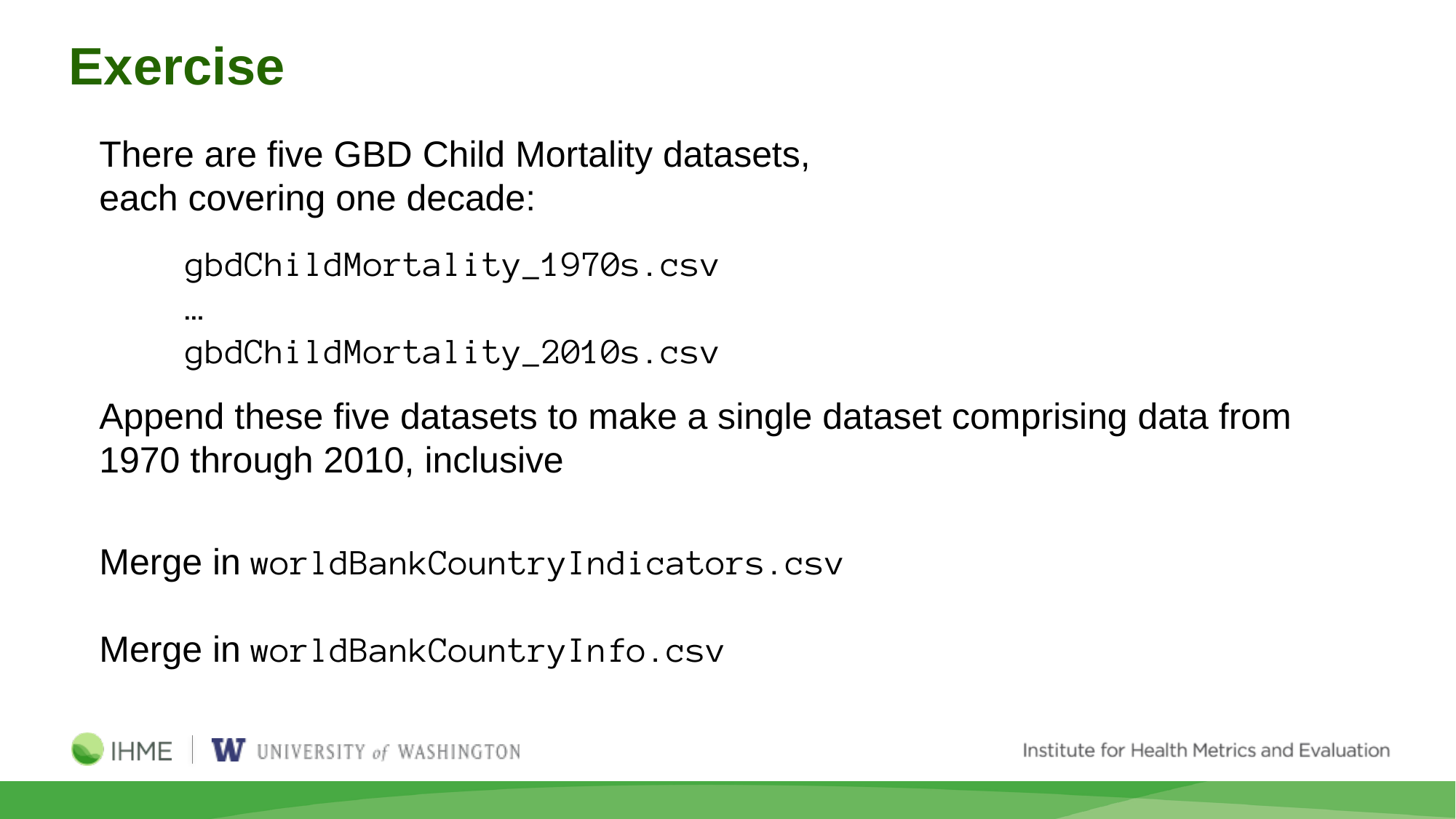

# Exercise
There are five GBD Child Mortality datasets,
each covering one decade:

gbdChildMortality_1970s.csv
…
gbdChildMortality_2010s.csv

Append these five datasets to make a single dataset comprising data from 1970 through 2010, inclusive

Merge in worldBankCountryIndicators.csv

Merge in worldBankCountryInfo.csv